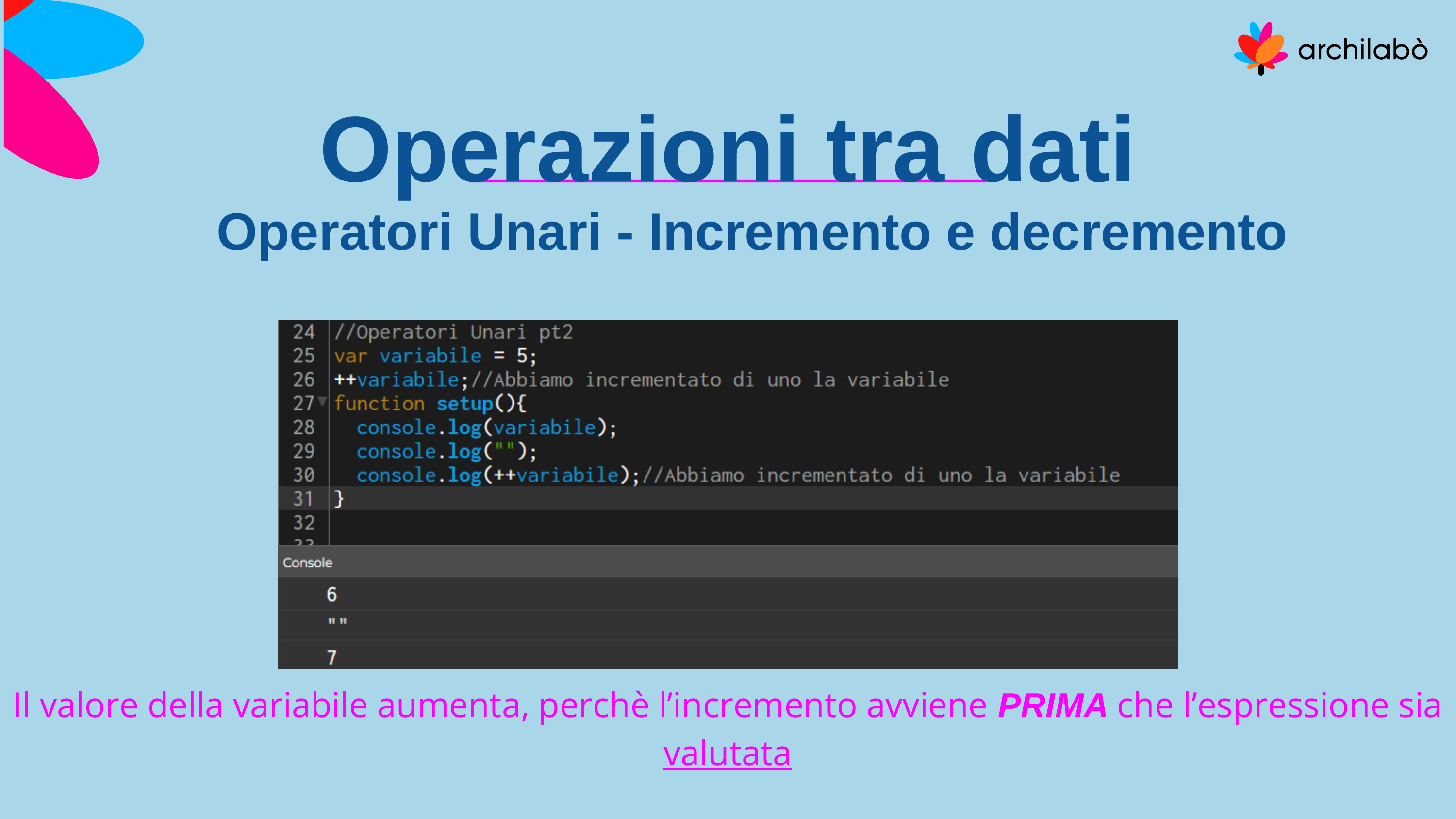

Operazioni tra dati

Operatori Unari - Incremento e decremento

Il valore della variabile aumenta, perchè l’incremento avviene PRIMA che l’espressione sia valutata